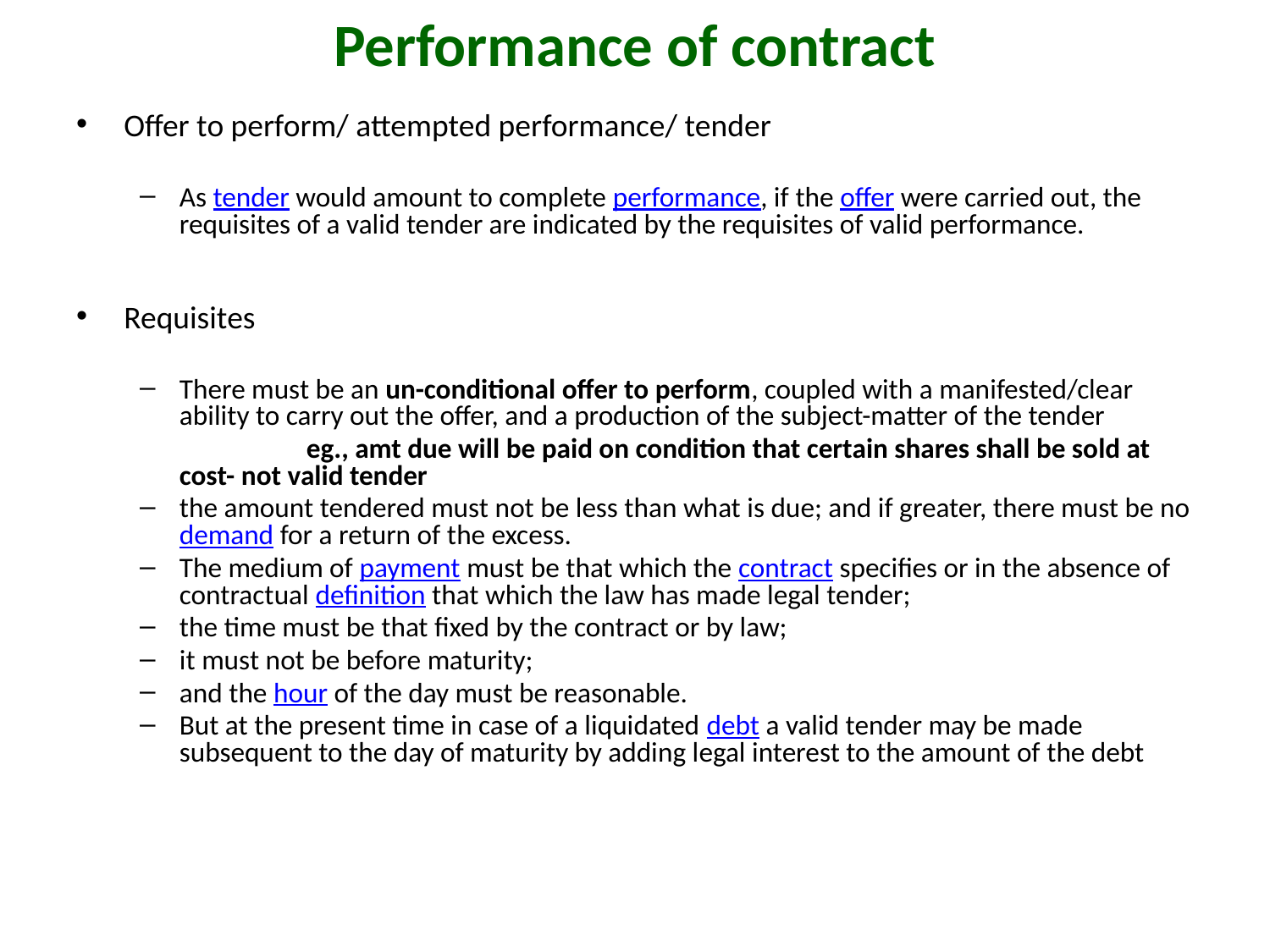

# Performance of contract
Offer to perform/ attempted performance/ tender

As tender would amount to complete performance, if the offer were carried out, the requisites of a valid tender are indicated by the requisites of valid performance.

Requisites

There must be an un-conditional offer to perform, coupled with a manifested/clear ability to carry out the offer, and a production of the subject-matter of the tender
		eg., amt due will be paid on condition that certain shares shall be sold at cost- not valid tender
the amount tendered must not be less than what is due; and if greater, there must be no demand for a return of the excess.
The medium of payment must be that which the contract specifies or in the absence of contractual definition that which the law has made legal tender;
the time must be that fixed by the contract or by law;
it must not be before maturity;
and the hour of the day must be reasonable.
But at the present time in case of a liquidated debt a valid tender may be made subsequent to the day of maturity by adding legal interest to the amount of the debt